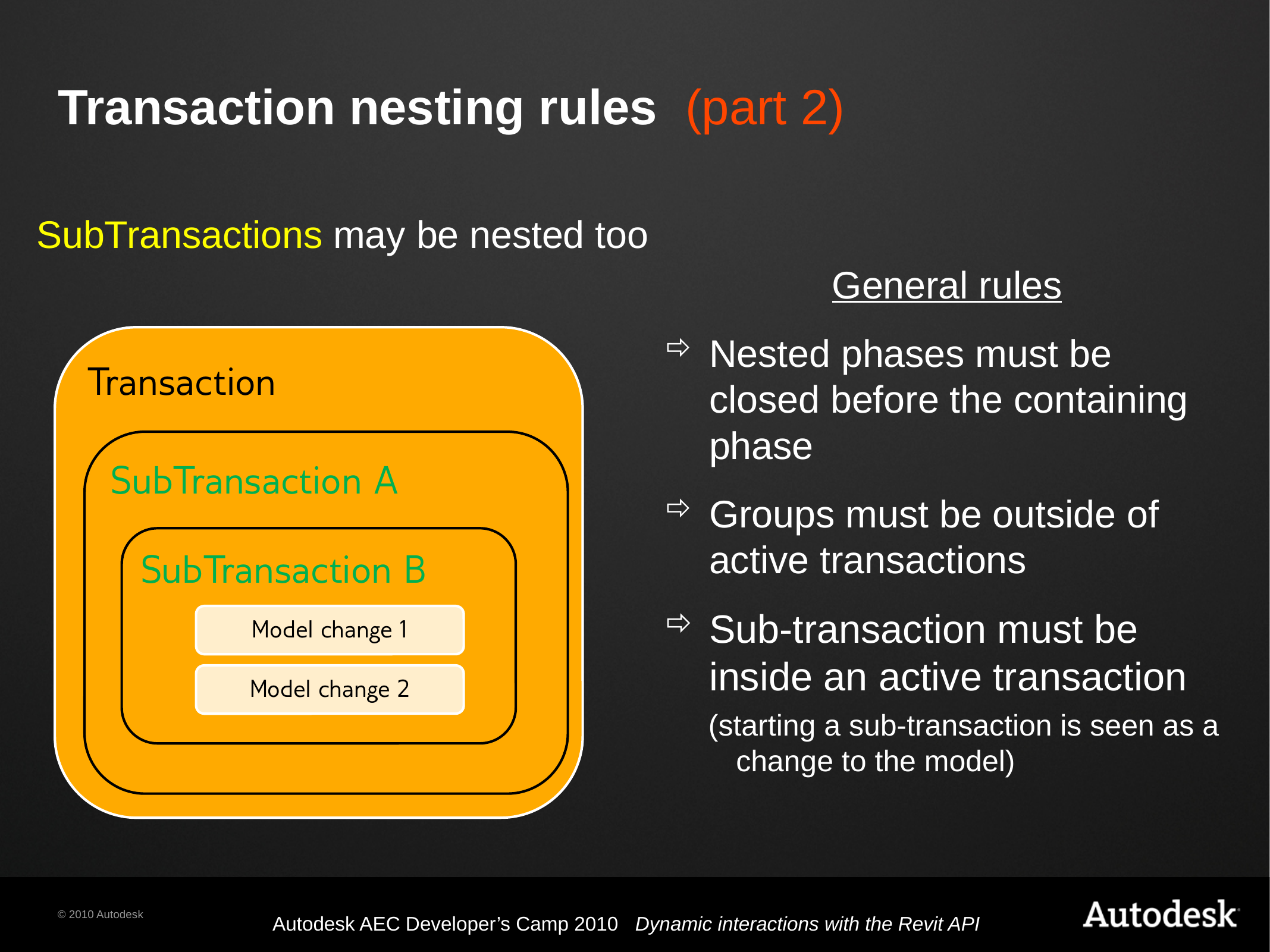

# Transaction nesting rules  (part 2)
SubTransactions may be nested too
General rules
Nested phases must be closed before the containing phase
Groups must be outside of active transactions
Sub-transaction must be inside an active transaction
(starting a sub-transaction is seen as a change to the model)

Transaction
SubTransaction A
SubTransaction B
Model change 1
Model change 2